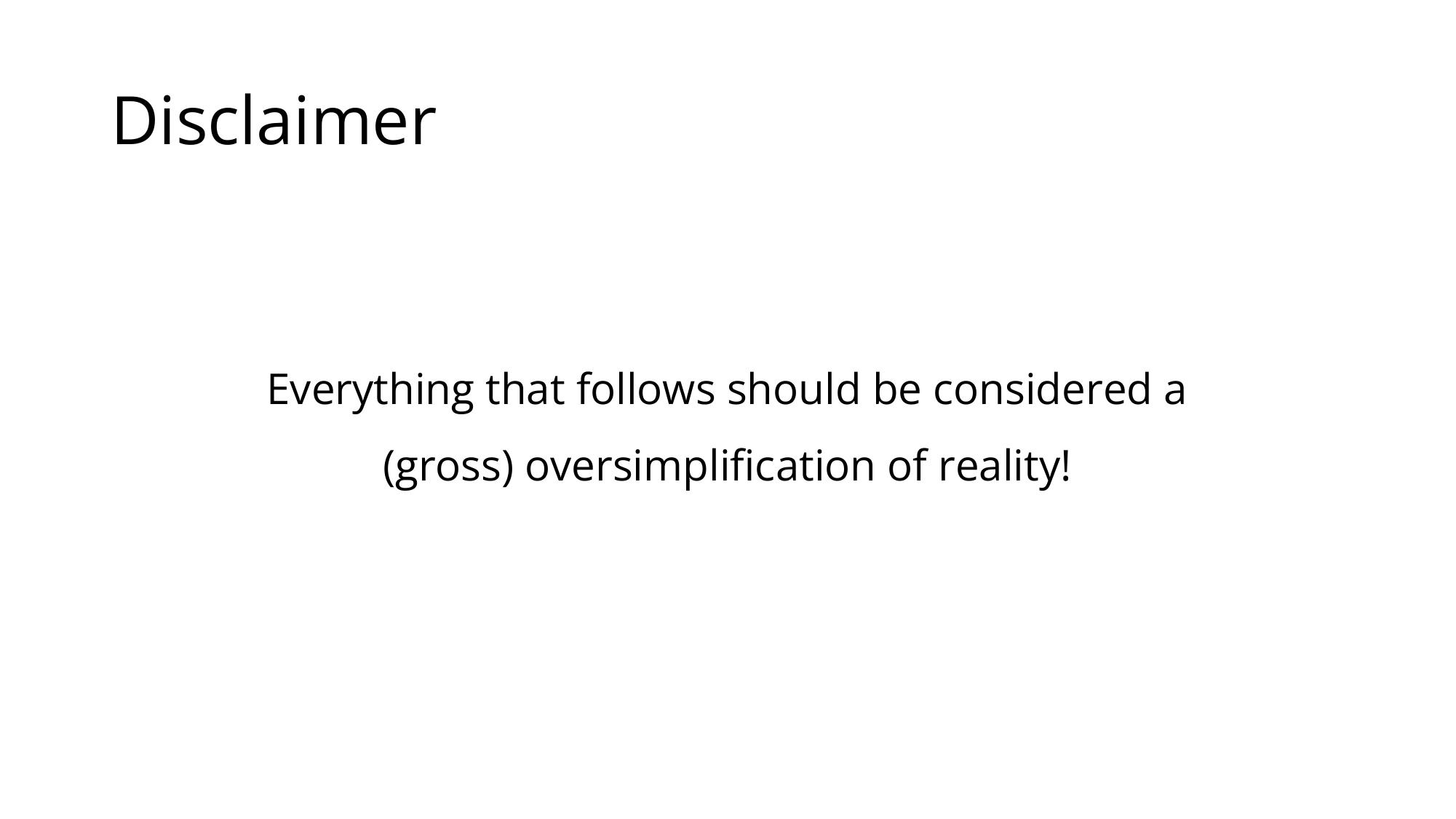

# Disclaimer
Everything that follows should be considered a (gross) oversimplification of reality!